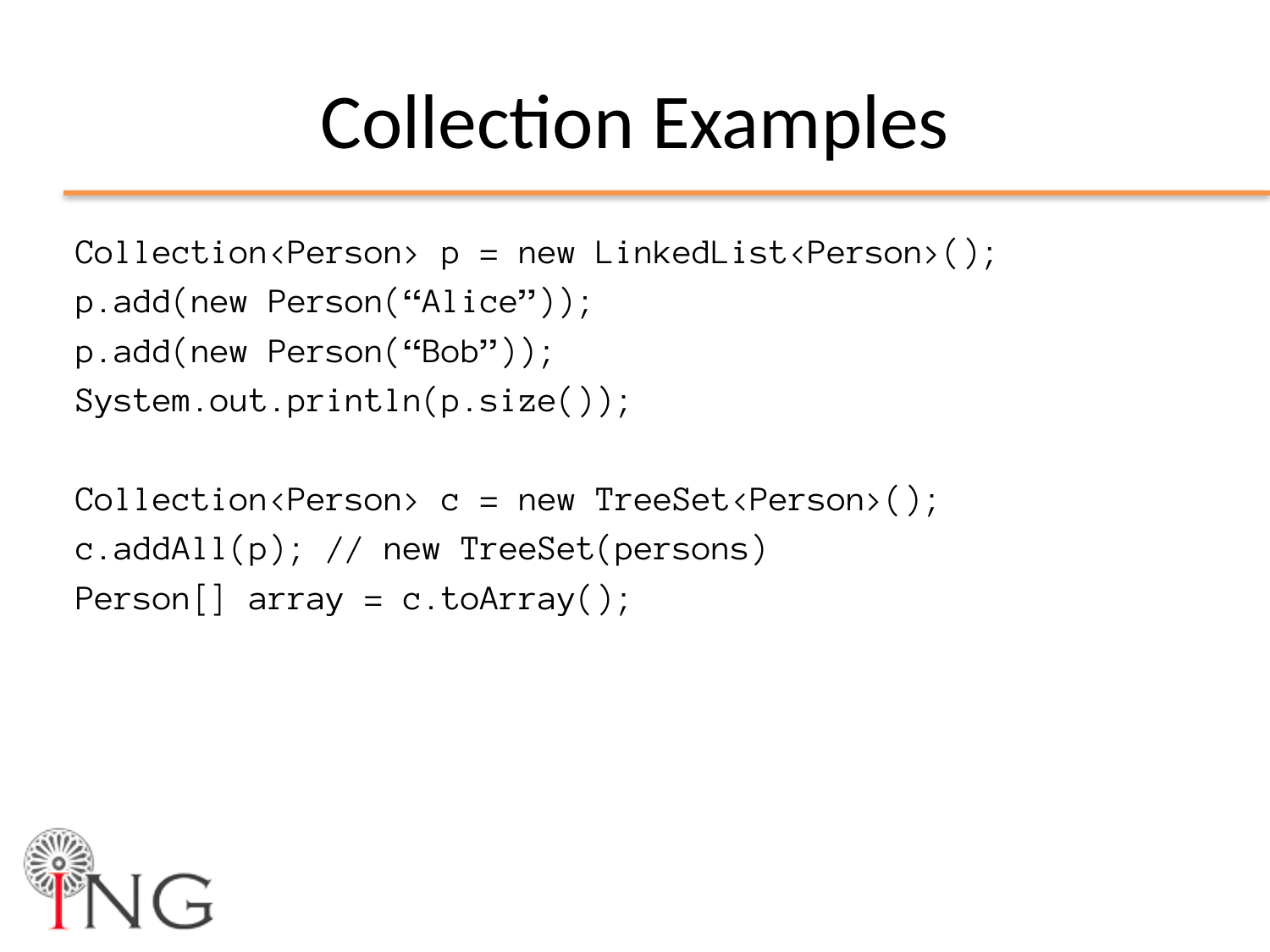

# Collection Examples
Collection<Person> p = new LinkedList<Person>();
p.add(new Person(“Alice”));
p.add(new Person(“Bob”));
System.out.println(p.size());

Collection<Person> c = new TreeSet<Person>();
c.addAll(p); // new TreeSet(persons)
Person[] array = c.toArray();